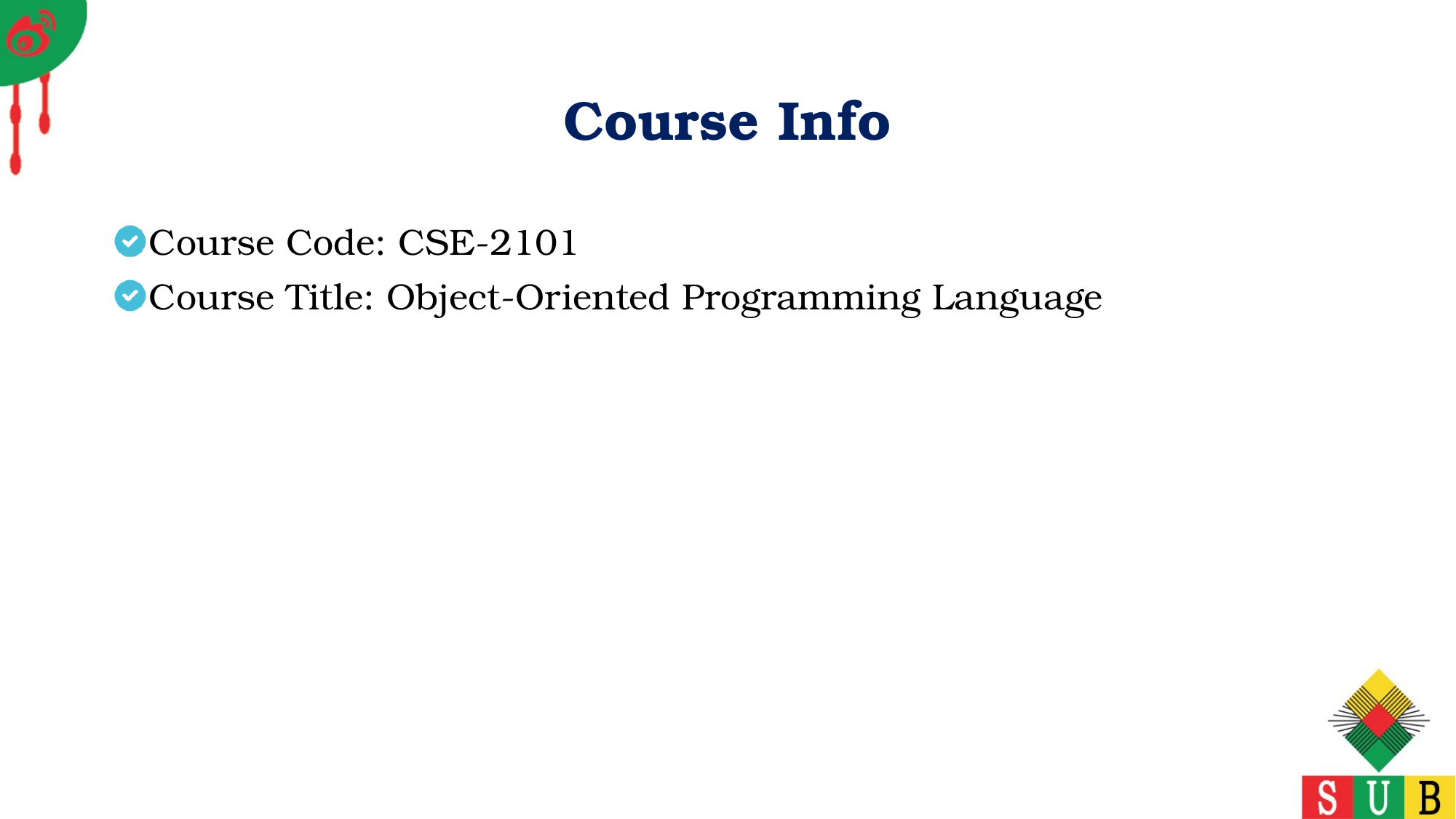

# Course Info
Course Code: CSE-2101
Course Title: Object-Oriented Programming Language